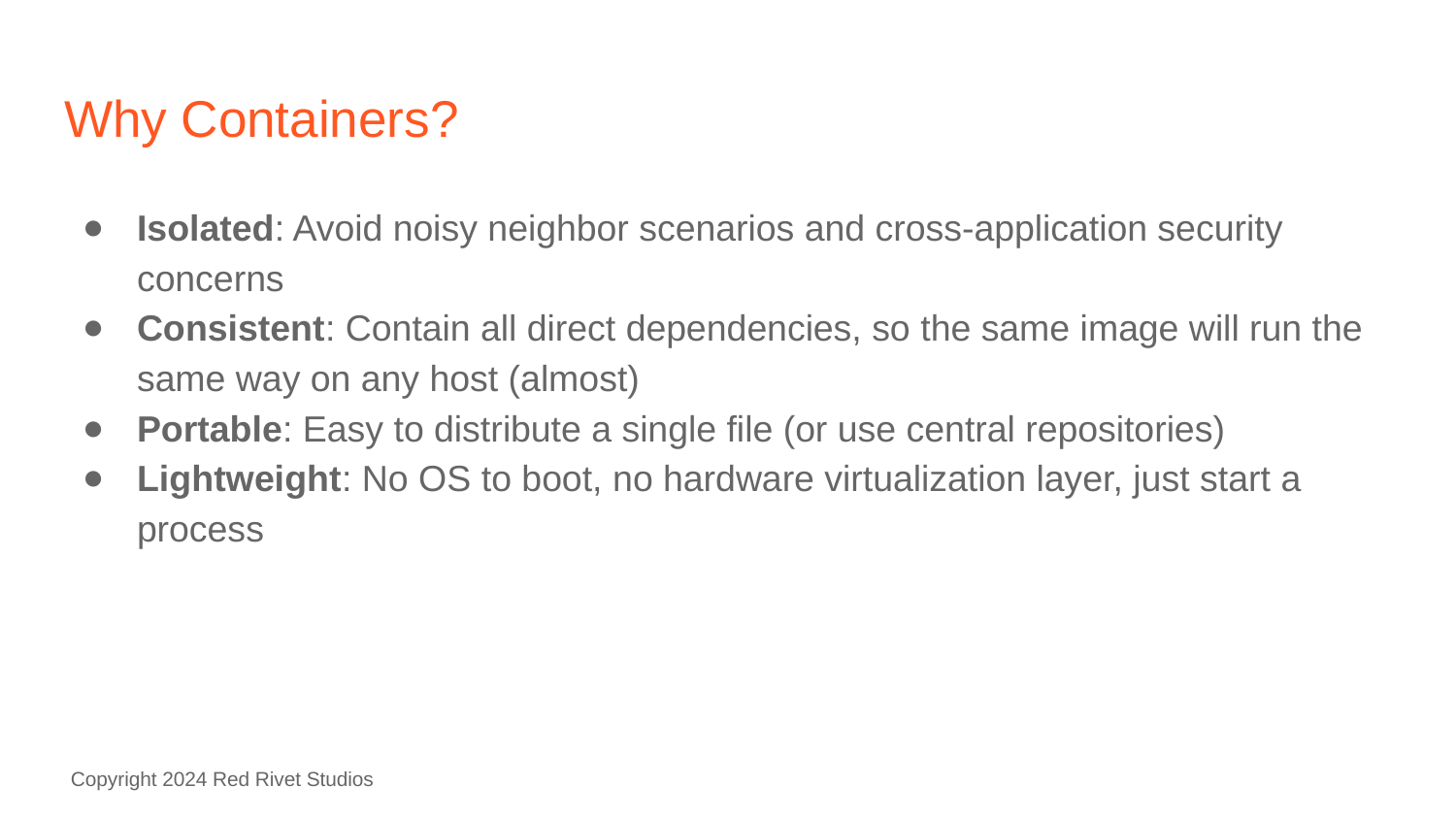

# Why Containers?
Isolated: Avoid noisy neighbor scenarios and cross-application security concerns
Consistent: Contain all direct dependencies, so the same image will run the same way on any host (almost)
Portable: Easy to distribute a single file (or use central repositories)
Lightweight: No OS to boot, no hardware virtualization layer, just start a process